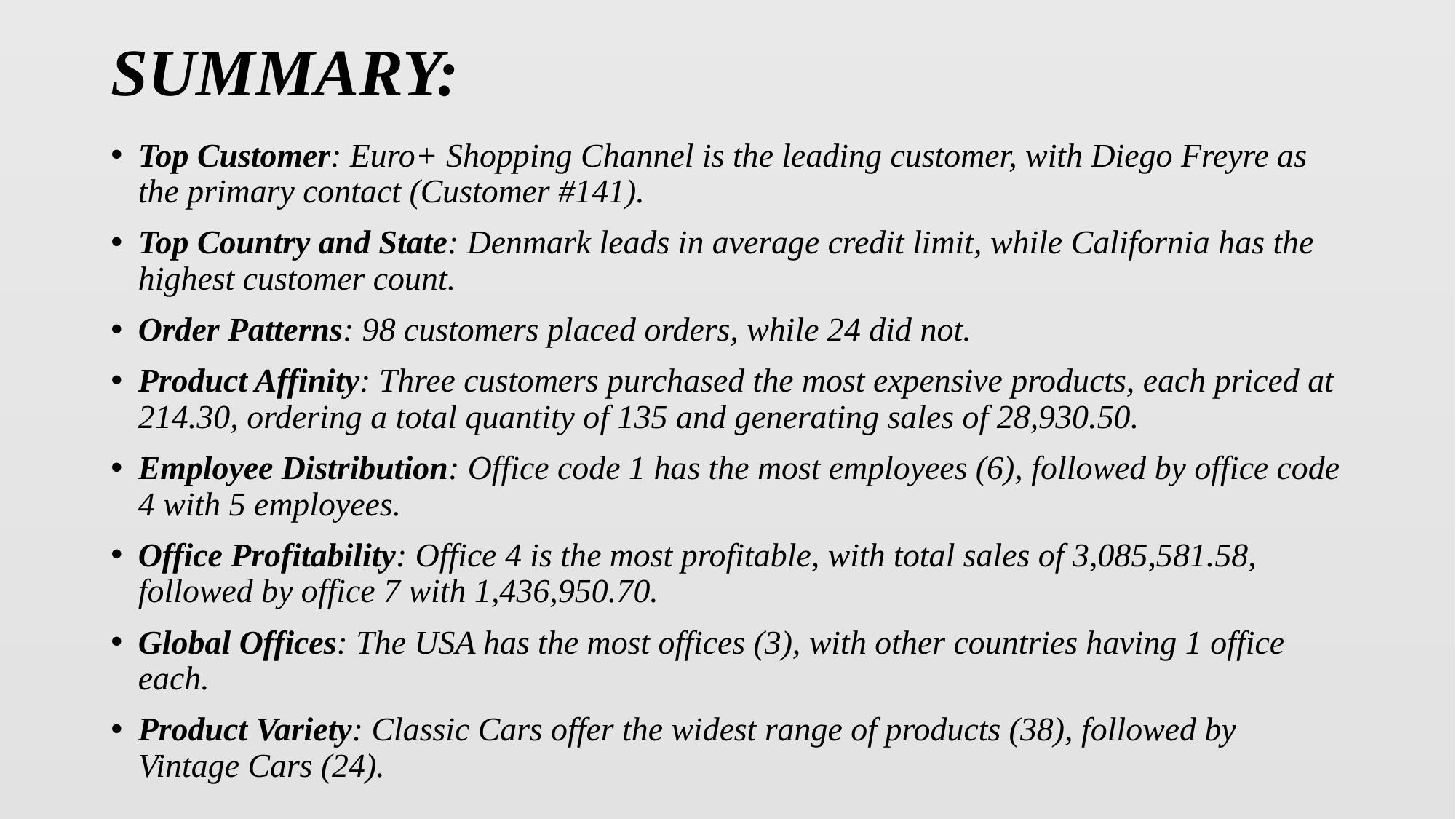

# SUMMARY:
Top Customer: Euro+ Shopping Channel is the leading customer, with Diego Freyre as the primary contact (Customer #141).
Top Country and State: Denmark leads in average credit limit, while California has the highest customer count.
Order Patterns: 98 customers placed orders, while 24 did not.
Product Affinity: Three customers purchased the most expensive products, each priced at 214.30, ordering a total quantity of 135 and generating sales of 28,930.50.
Employee Distribution: Office code 1 has the most employees (6), followed by office code 4 with 5 employees.
Office Profitability: Office 4 is the most profitable, with total sales of 3,085,581.58, followed by office 7 with 1,436,950.70.
Global Offices: The USA has the most offices (3), with other countries having 1 office each.
Product Variety: Classic Cars offer the widest range of products (38), followed by Vintage Cars (24).